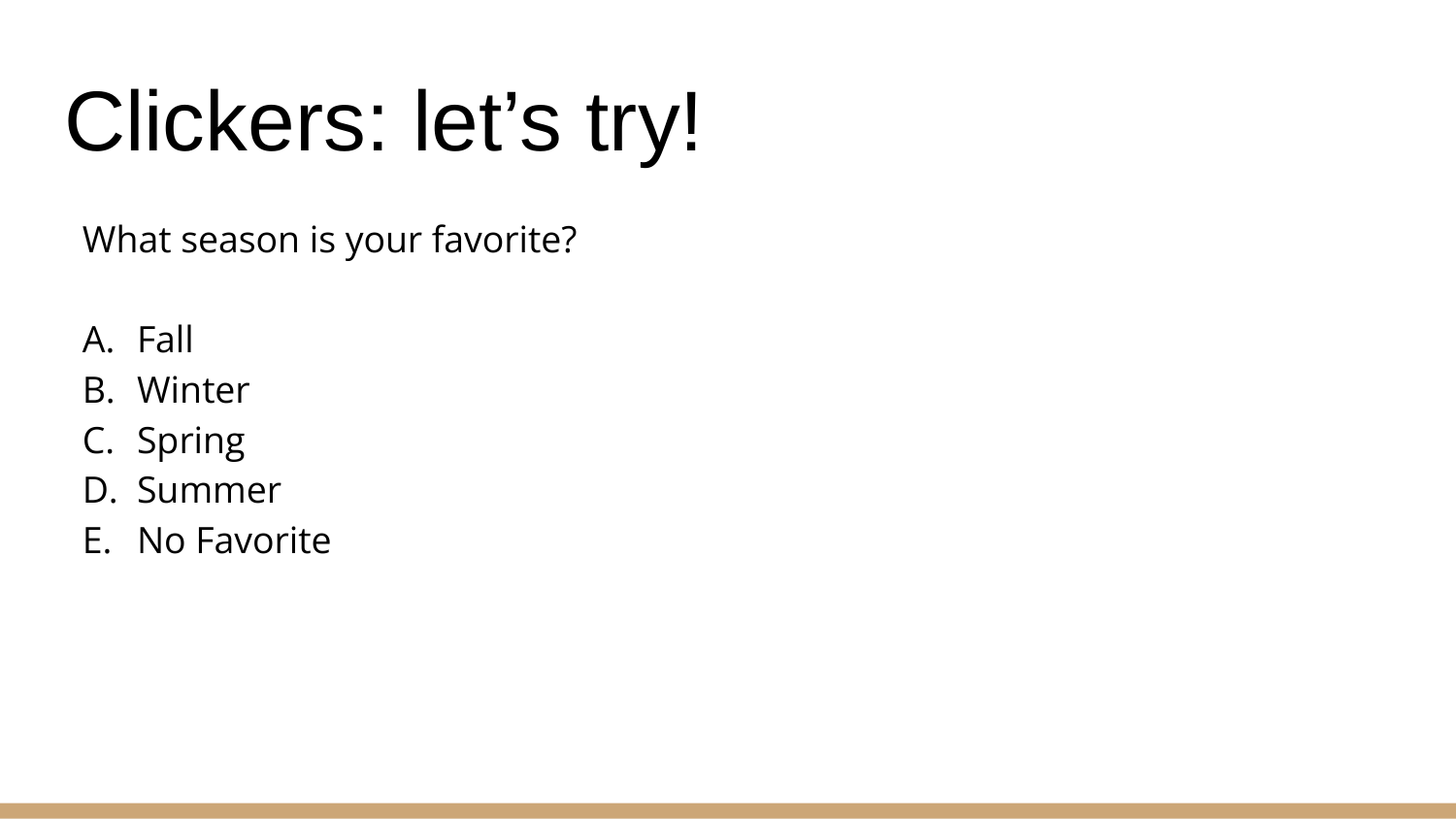

# Clickers: let’s try!
What season is your favorite?

Fall
Winter
Spring
Summer
No Favorite